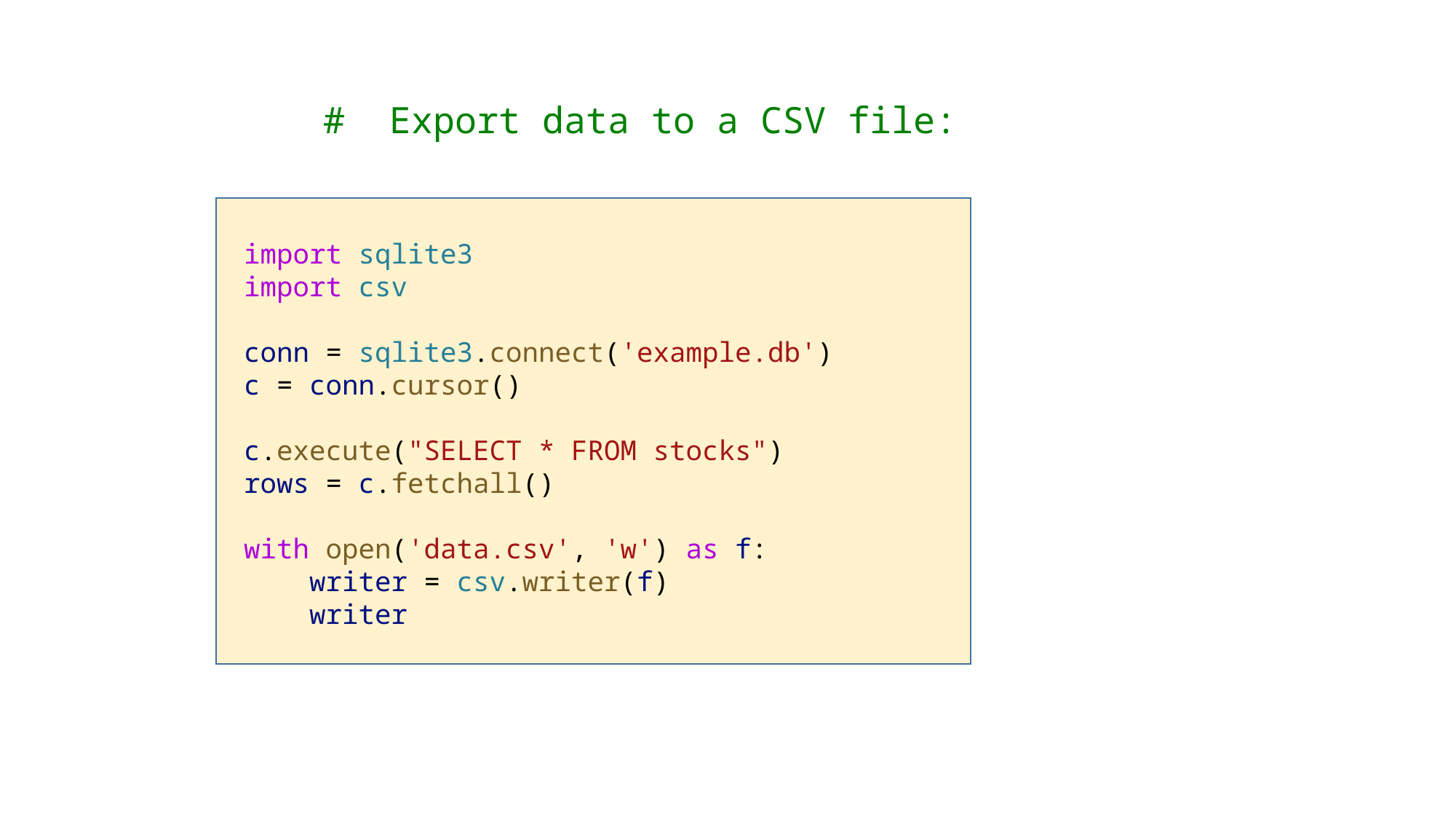

#  Export data to a CSV file:

import sqlite3
import csv
conn = sqlite3.connect('example.db')
c = conn.cursor()
c.execute("SELECT * FROM stocks")
rows = c.fetchall()
with open('data.csv', 'w') as f:
    writer = csv.writer(f)
    writer